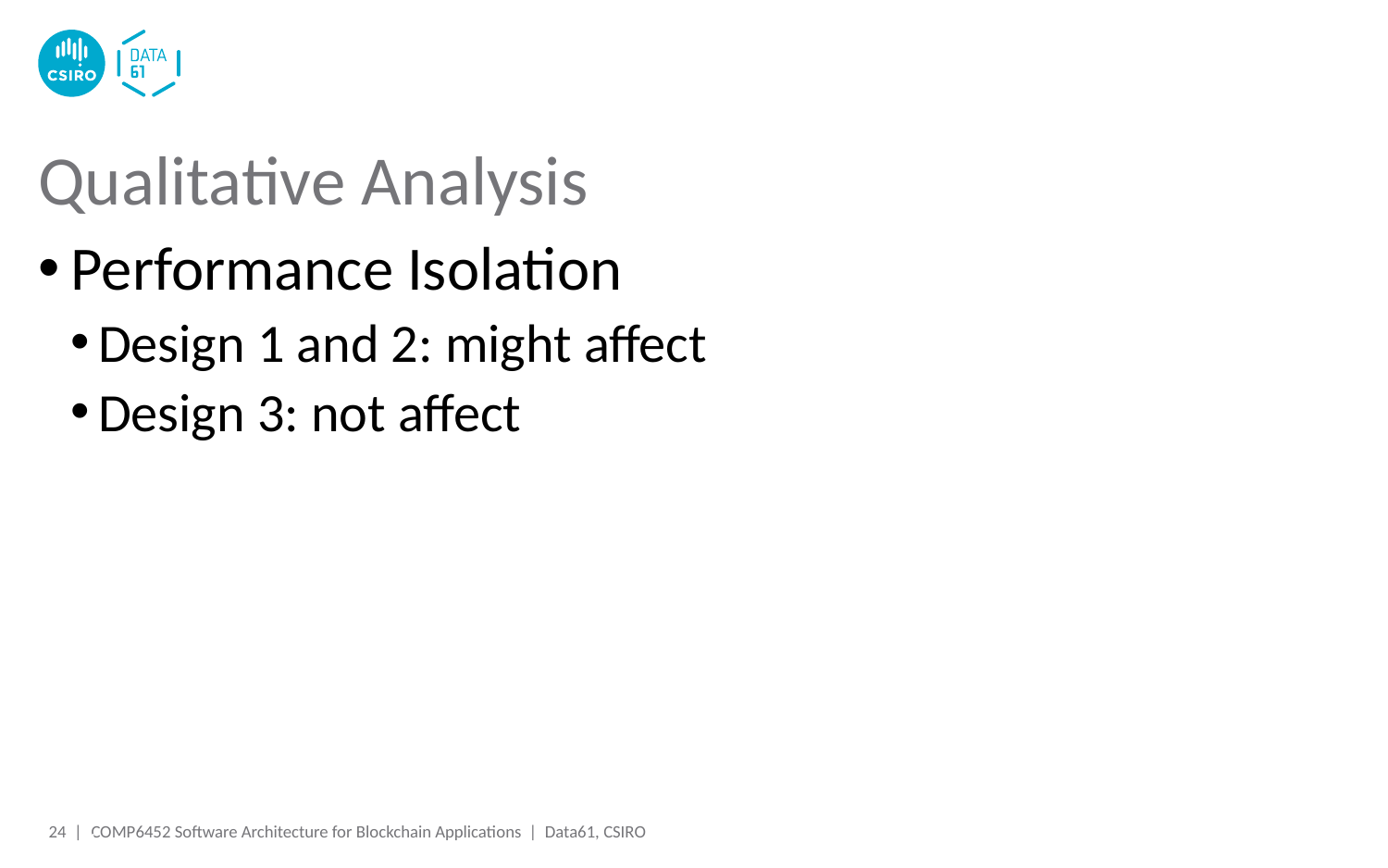

# Qualitative Analysis
Performance Isolation
Design 1 and 2: might affect
Design 3: not affect
24  |
24  |
COMP6452 Software Architecture for Blockchain Applications  |  Data61, CSIRO